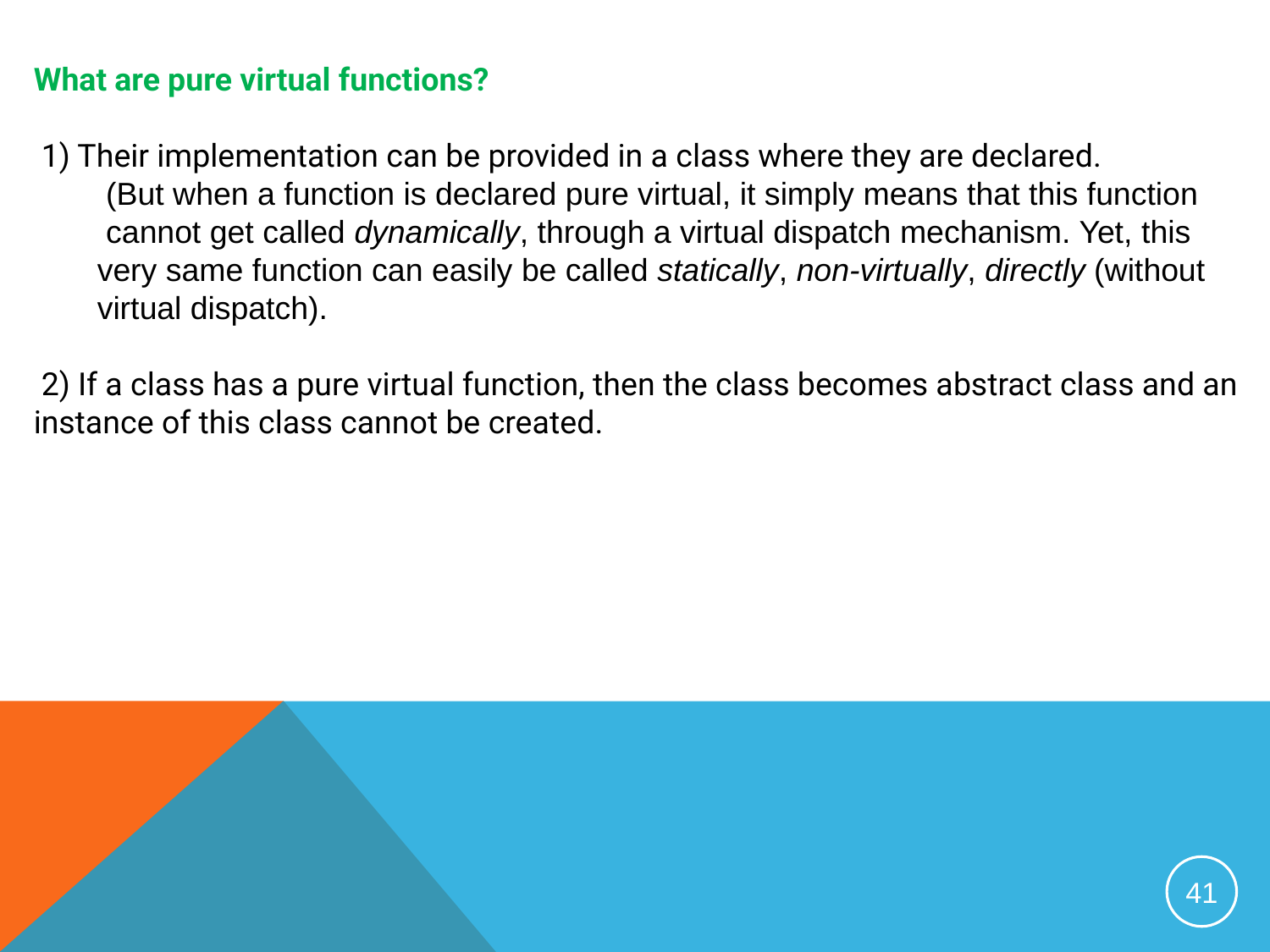

What are pure virtual functions?

 1) Their implementation can be provided in a class where they are declared.
 (But when a function is declared pure virtual, it simply means that this function       cannot get called dynamically, through a virtual dispatch mechanism. Yet, this very same function can easily be called statically, non-virtually, directly (without virtual dispatch).

 2) If a class has a pure virtual function, then the class becomes abstract class and an instance of this class cannot be created.
41